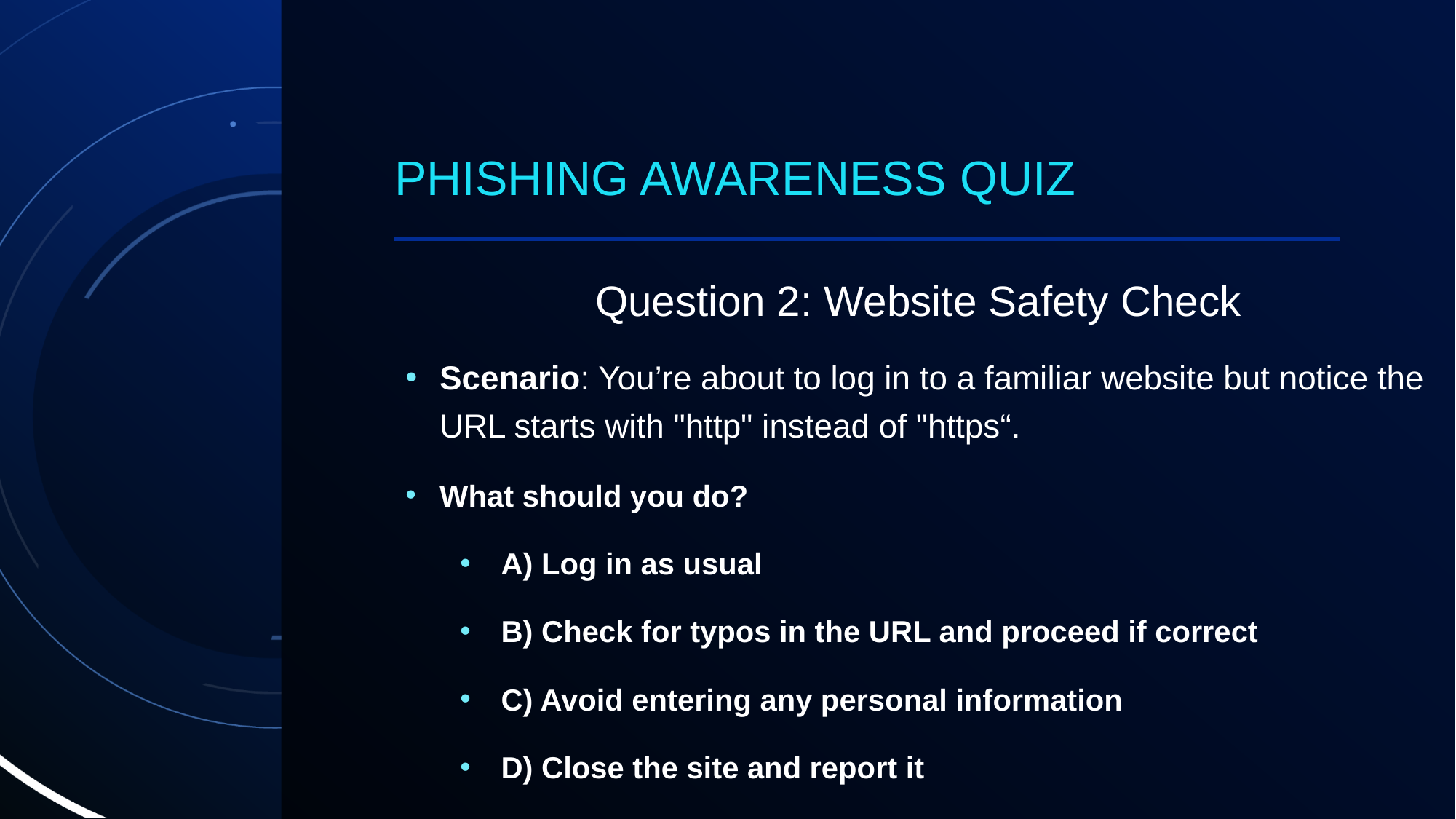

# Phishing Awareness Quiz
Question 2: Website Safety Check
Scenario: You’re about to log in to a familiar website but notice the URL starts with "http" instead of "https“.
What should you do?
A) Log in as usual
B) Check for typos in the URL and proceed if correct
C) Avoid entering any personal information
D) Close the site and report it